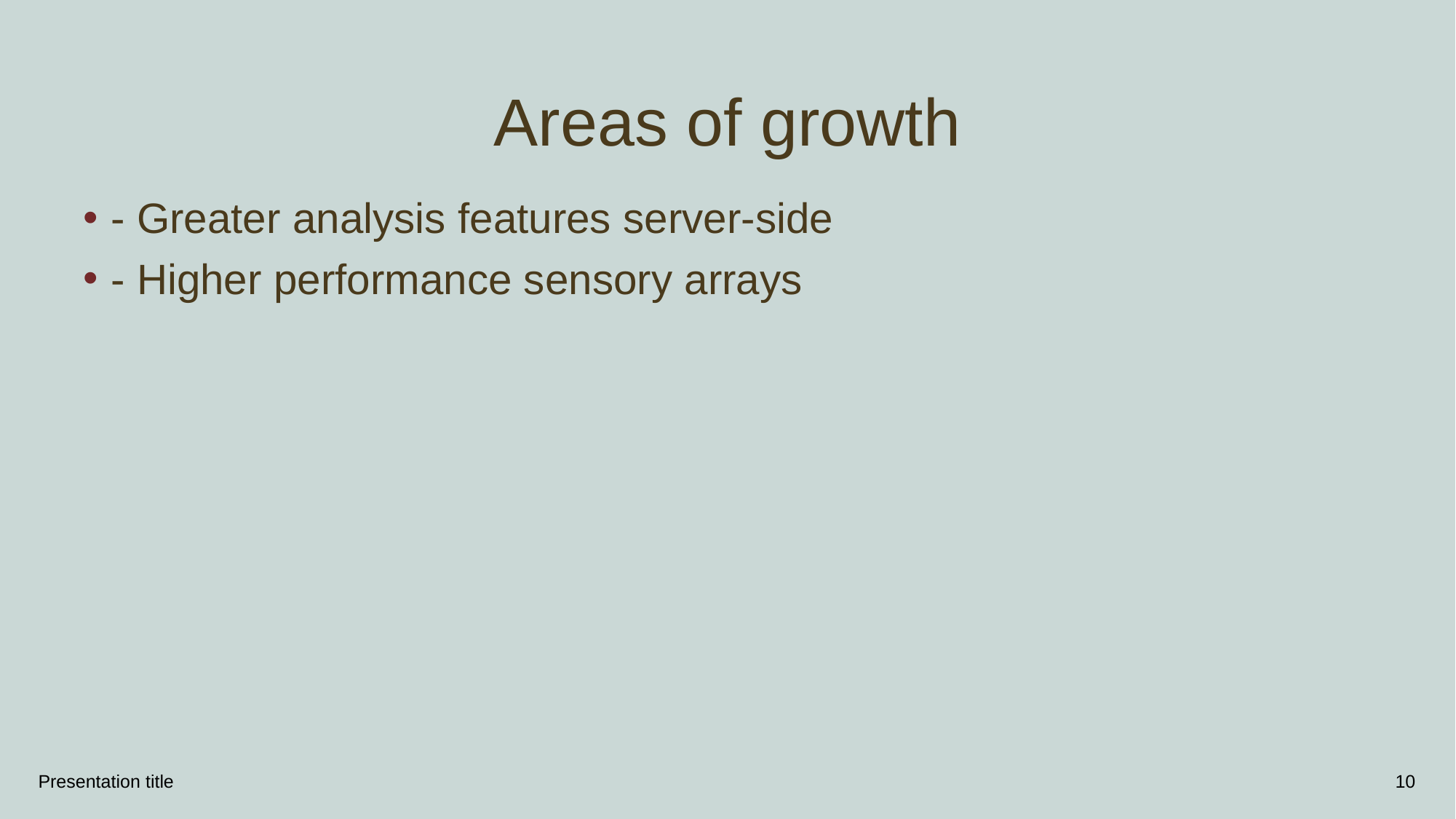

# Areas of growth
- Greater analysis features server-side
- Higher performance sensory arrays
Presentation title
10